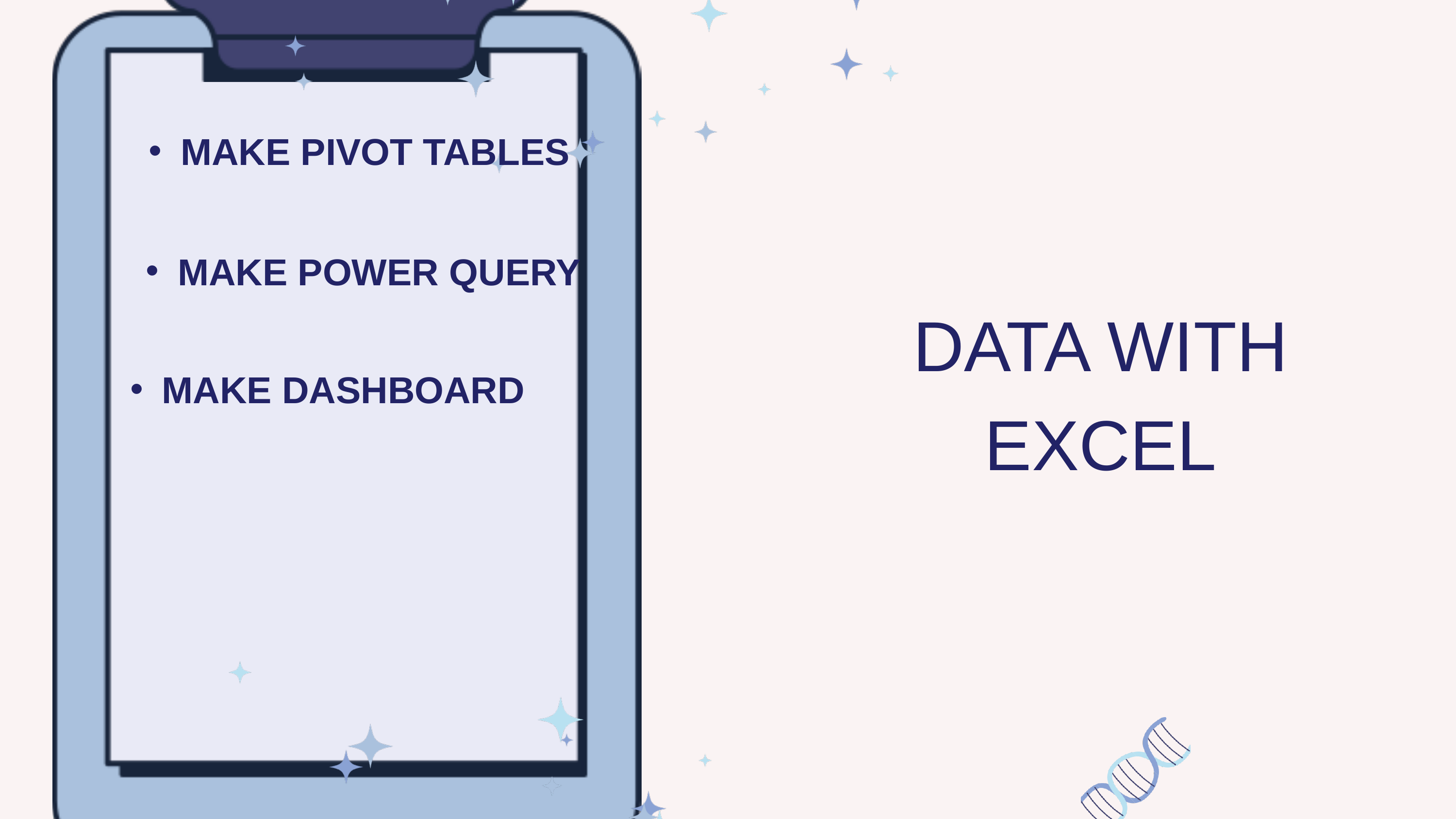

MAKE PIVOT TABLES
MAKE POWER QUERY
DATA WITH EXCEL
MAKE DASHBOARD